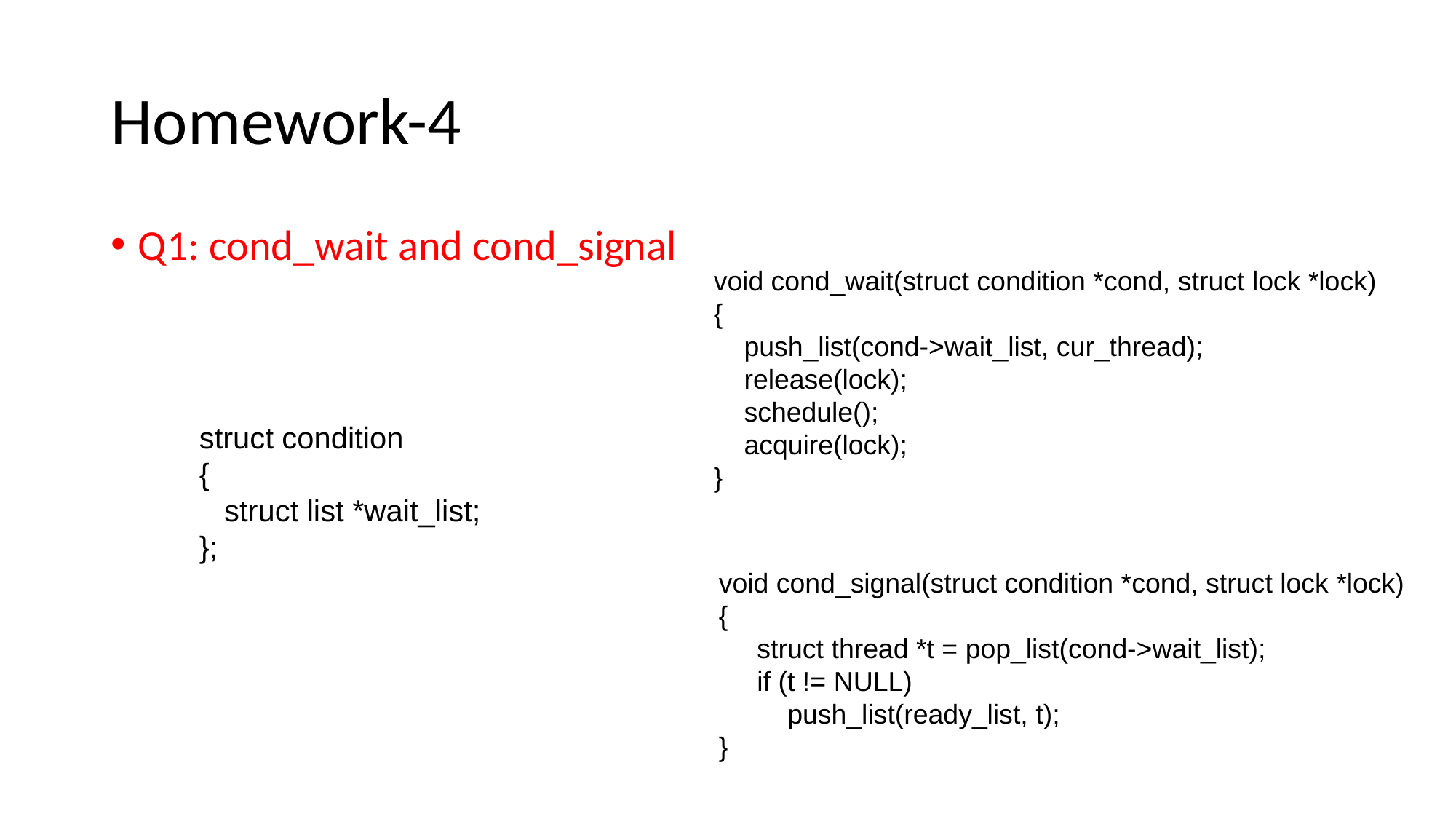

# Homework-4

void cond_wait(struct condition *cond, struct lock *lock)
{
    push_list(cond->wait_list, cur_thread);
    release(lock);
    schedule();
    acquire(lock);
}
Q1: cond_wait and cond_signal
struct condition
{
   struct list *wait_list;
};
void cond_signal(struct condition *cond, struct lock *lock)
{
     struct thread *t = pop_list(cond->wait_list);
     if (t != NULL)
         push_list(ready_list, t);
}